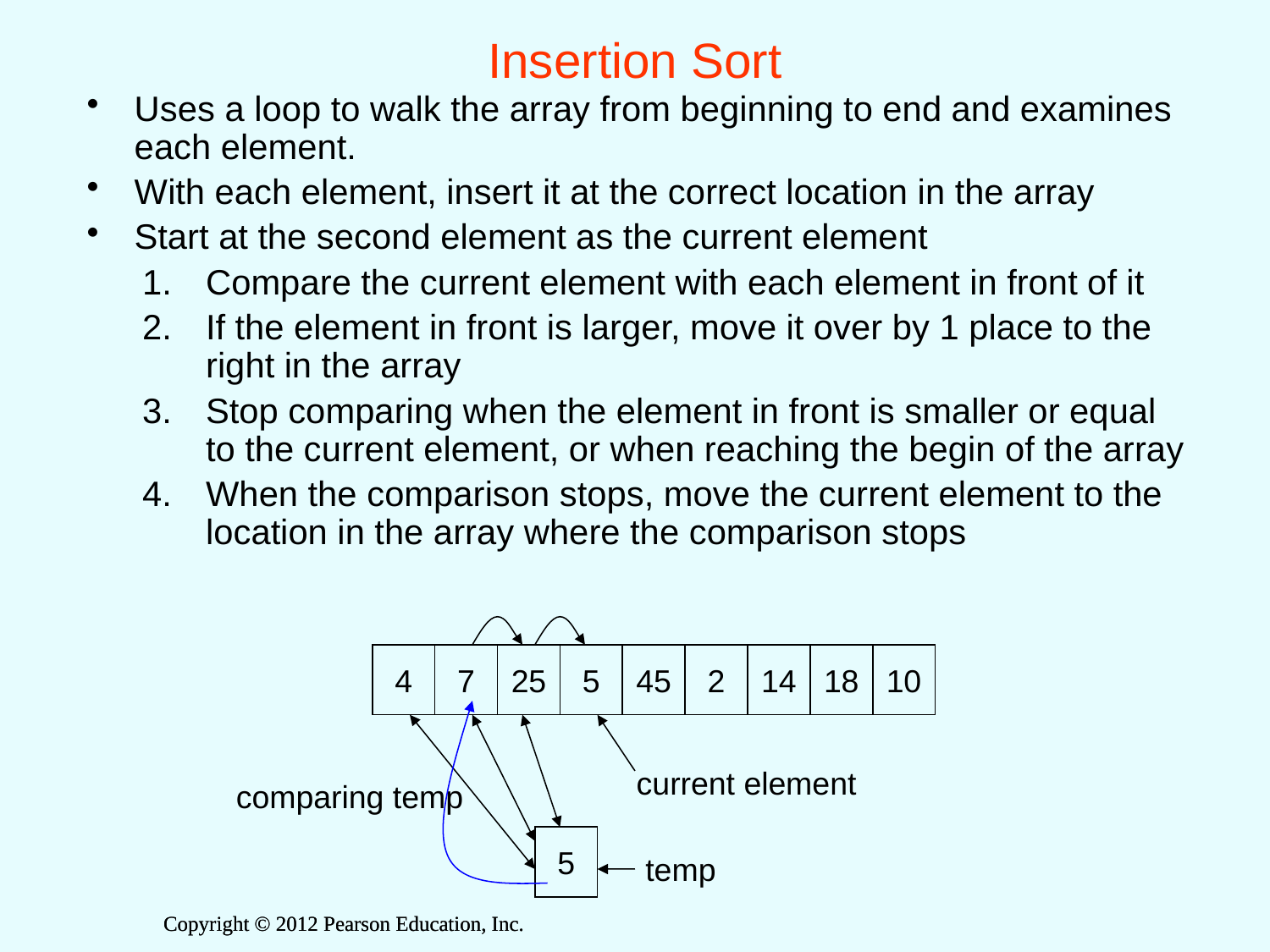

# Insertion Sort
Uses a loop to walk the array from beginning to end and examines each element.
With each element, insert it at the correct location in the array
Start at the second element as the current element
Compare the current element with each element in front of it
If the element in front is larger, move it over by 1 place to the right in the array
Stop comparing when the element in front is smaller or equal to the current element, or when reaching the begin of the array
When the comparison stops, move the current element to the location in the array where the comparison stops

4
7
25
5
45
2
14
18
10

current element
comparing temp
5
temp